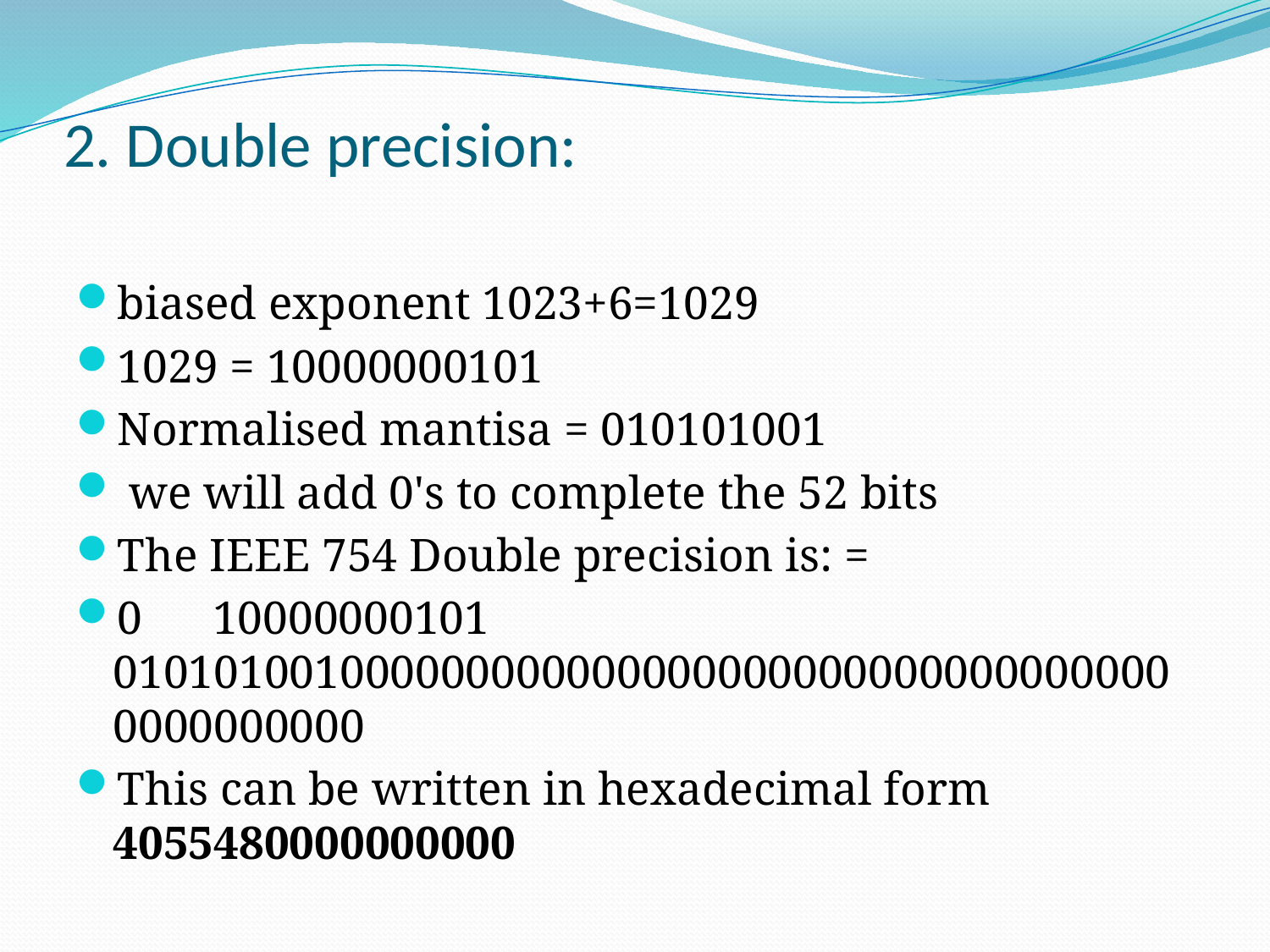

# 2. Double precision:
biased exponent 1023+6=1029
1029 = 10000000101
Normalised mantisa = 010101001
 we will add 0's to complete the 52 bits
The IEEE 754 Double precision is: =
0      10000000101 0101010010000000000000000000000000000000000000000000
This can be written in hexadecimal form 4055480000000000